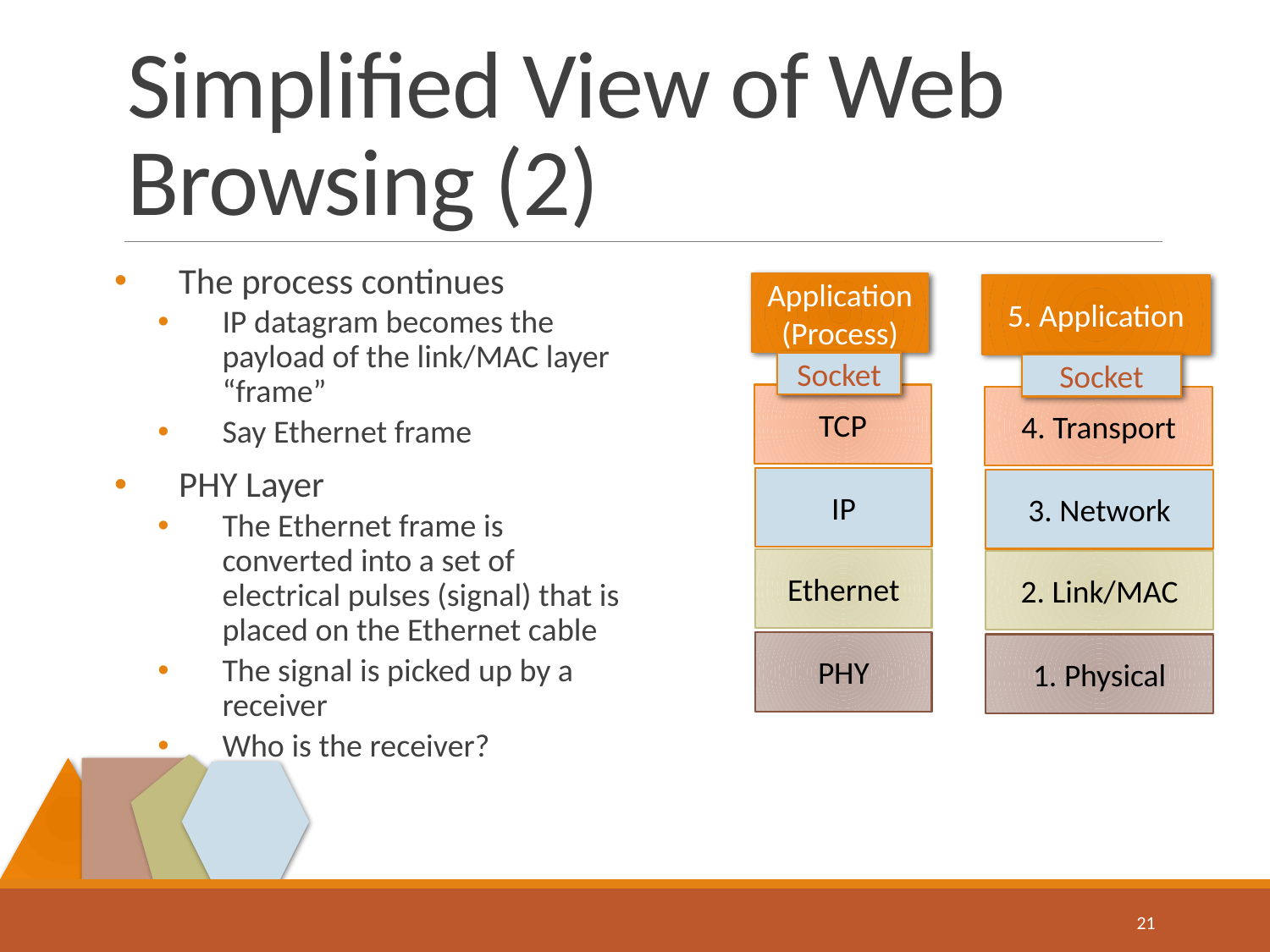

# Simplified View of Web Browsing (2)
The process continues
IP datagram becomes the payload of the link/MAC layer “frame”
Say Ethernet frame
PHY Layer
The Ethernet frame is converted into a set of electrical pulses (signal) that is placed on the Ethernet cable
The signal is picked up by a receiver
Who is the receiver?
Application
(Process)
5. Application
Socket
Socket
TCP
4. Transport
IP
3. Network
Ethernet
2. Link/MAC
PHY
1. Physical
21